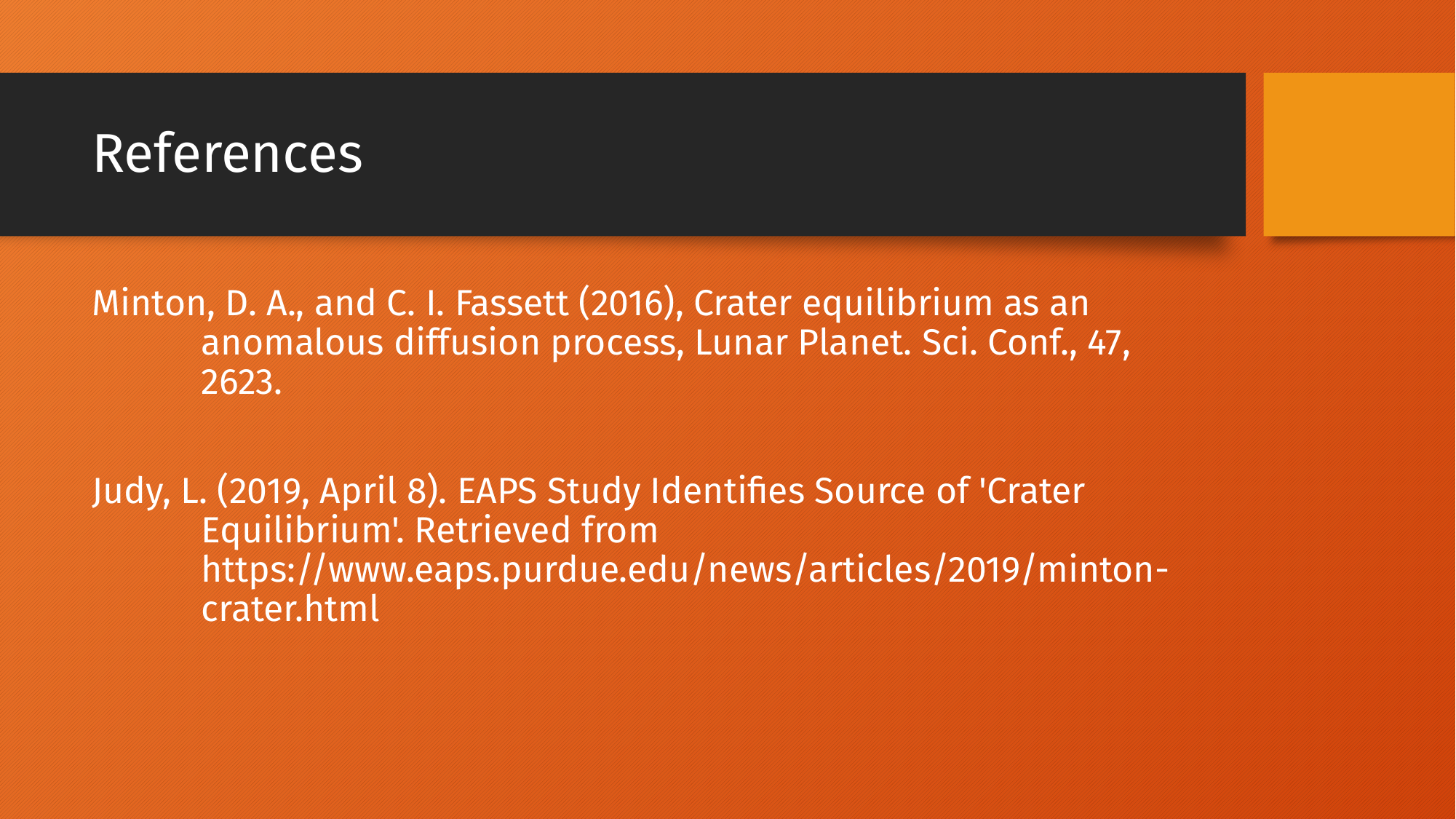

# References
Minton, D. A., and C. I. Fassett (2016), Crater equilibrium as an anomalous diffusion process, Lunar Planet. Sci. Conf., 47, 2623.

Judy, L. (2019, April 8). EAPS Study Identifies Source of 'Crater Equilibrium'. Retrieved from https://www.eaps.purdue.edu/news/articles/2019/minton-crater.html